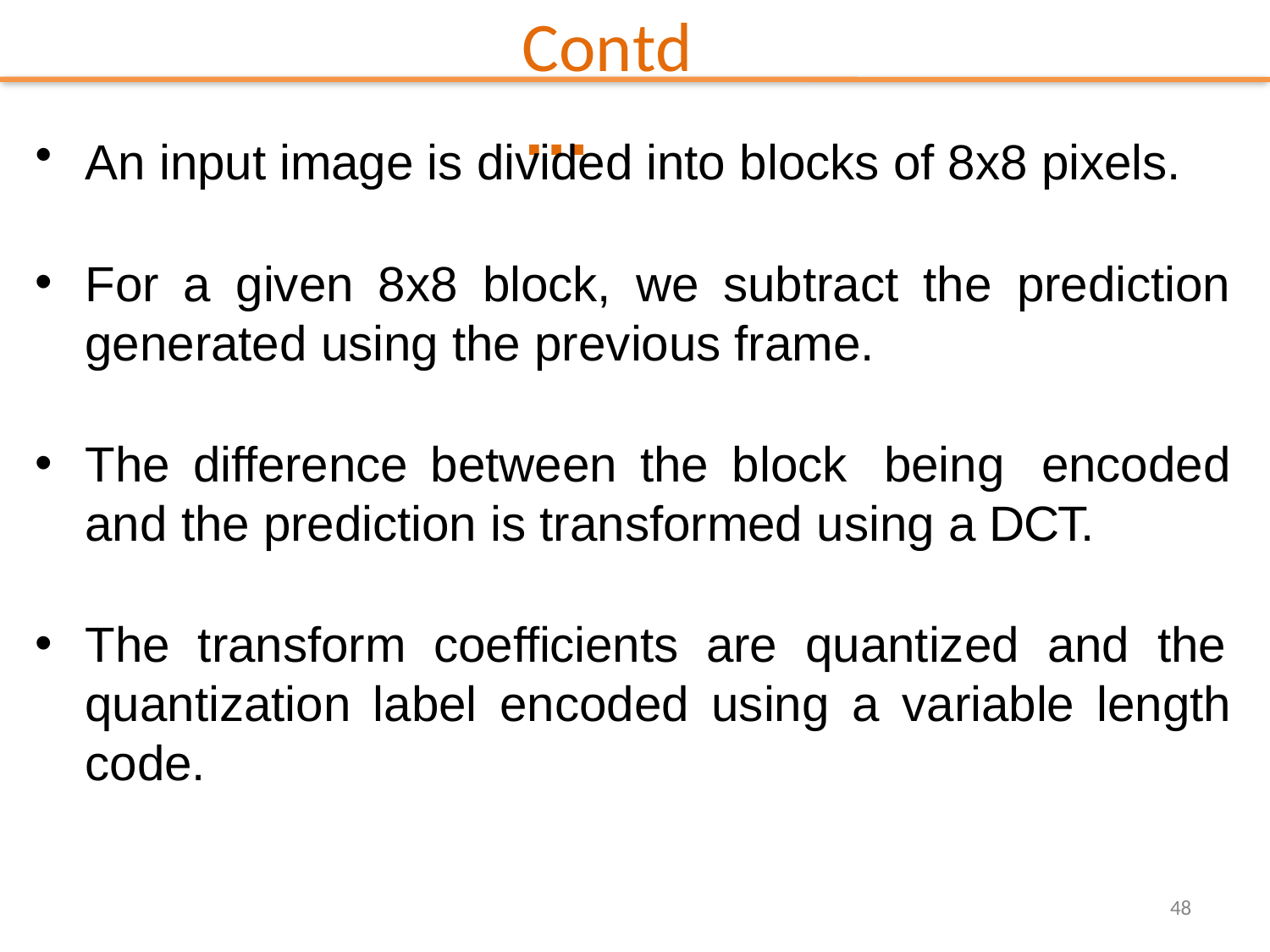

# Contd…
An input image is divided into blocks of 8x8 pixels.

For a given 8x8 block, we subtract the prediction  generated using the previous frame.

The difference between the block being encoded  and the prediction is transformed using a DCT.

The transform coefficients are quantized and the  quantization label encoded using a variable length  code.
48